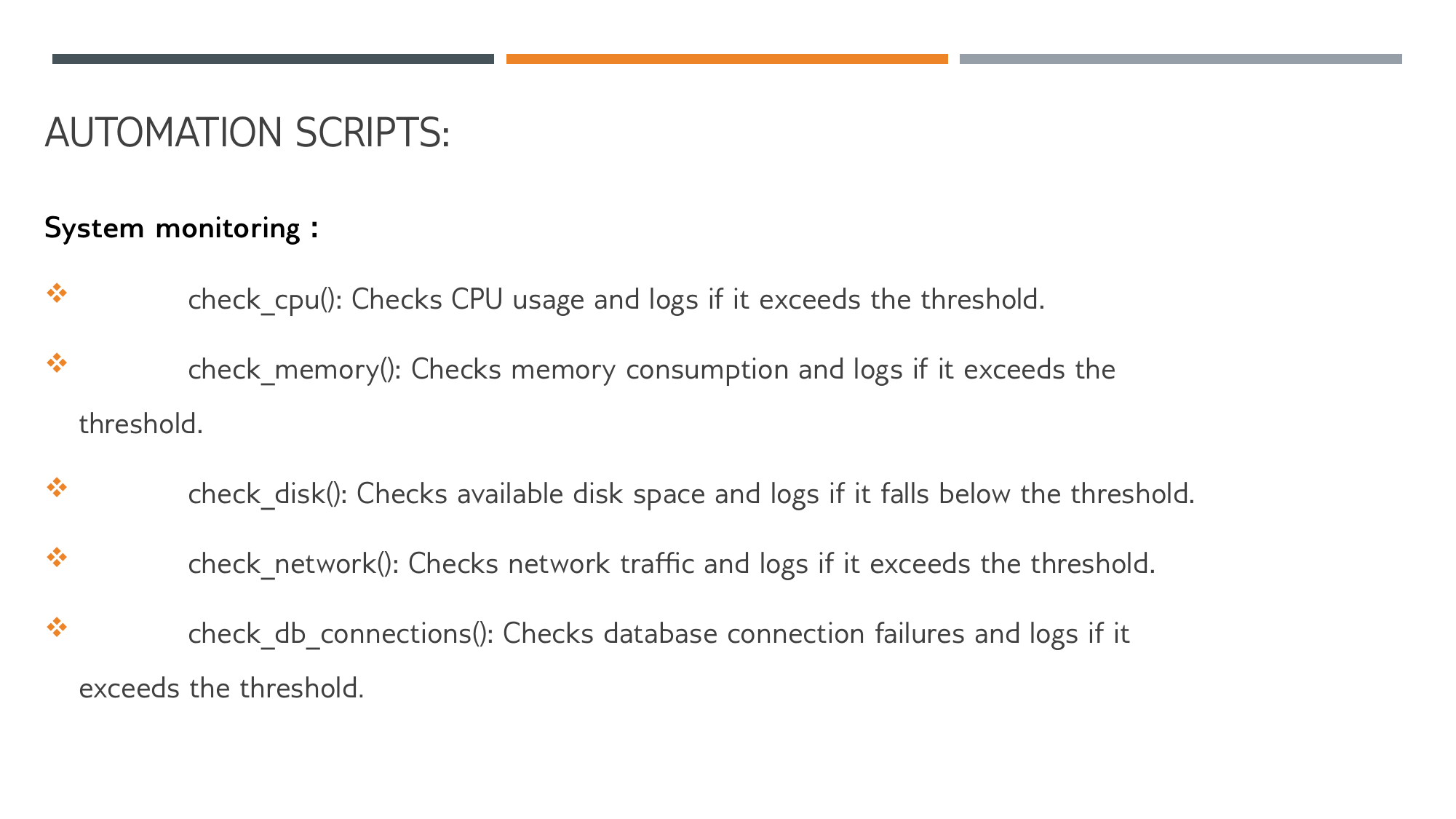

# Automation scripts:
System monitoring :
	check_cpu(): Checks CPU usage and logs if it exceeds the threshold.
	check_memory(): Checks memory consumption and logs if it exceeds the threshold.
	check_disk(): Checks available disk space and logs if it falls below the threshold.
	check_network(): Checks network traffic and logs if it exceeds the threshold.
	check_db_connections(): Checks database connection failures and logs if it exceeds the threshold.